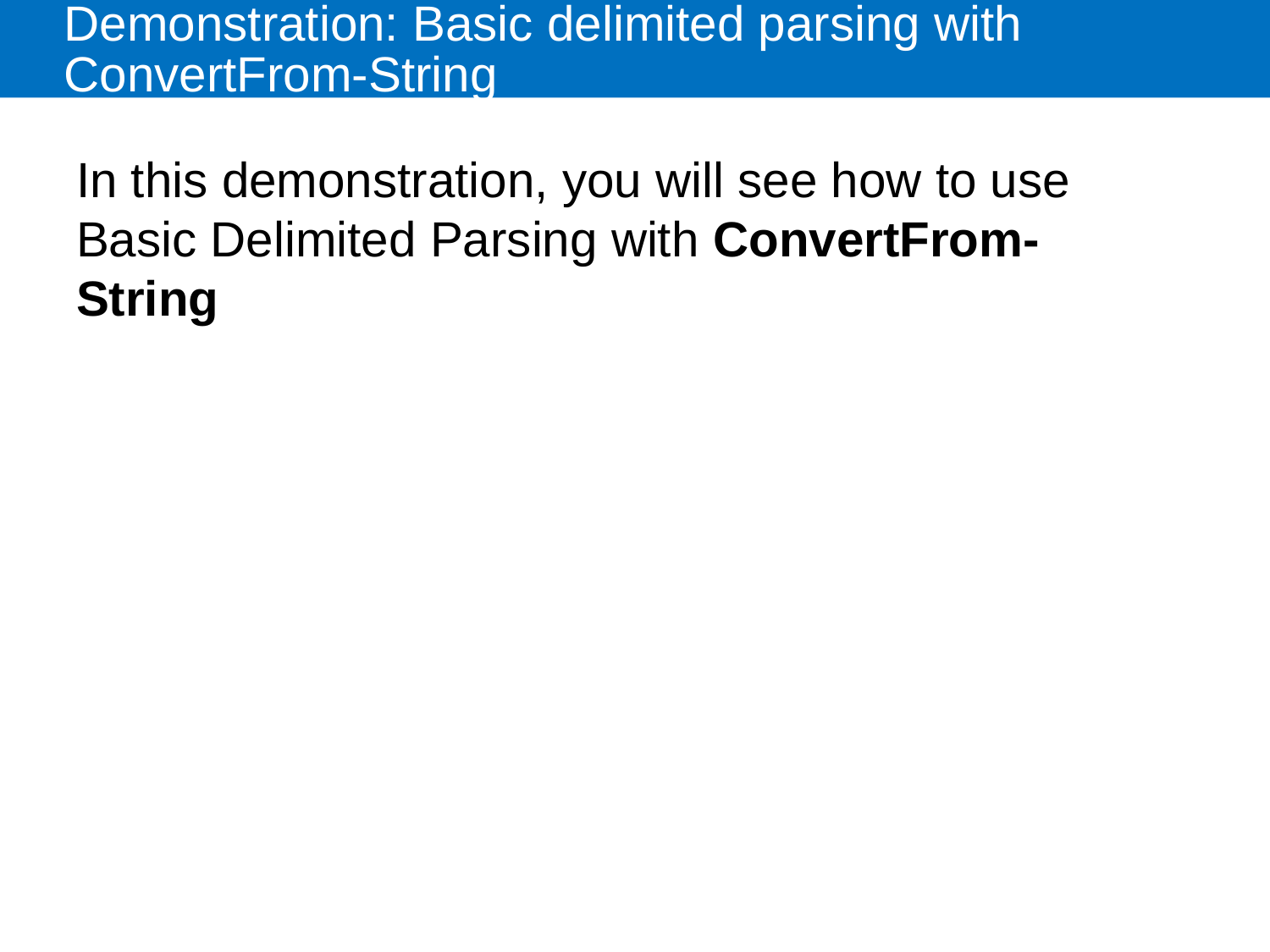

# Demonstration: Basic delimited parsing with ConvertFrom-String
In this demonstration, you will see how to use Basic Delimited Parsing with ConvertFrom-String